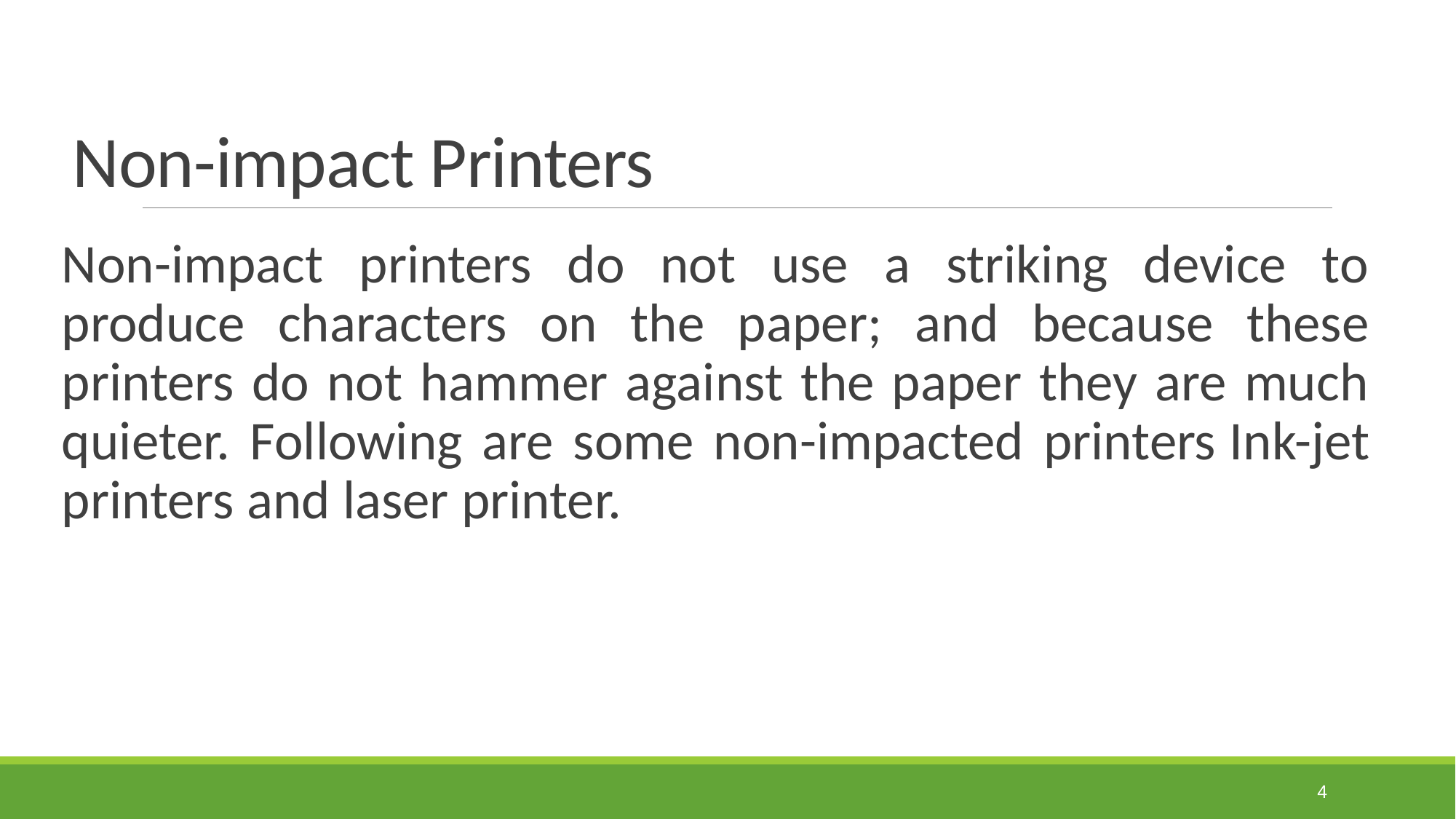

# Non-impact Printers
Non-impact printers do not use a striking device to produce characters on the paper; and because these printers do not hammer against the paper they are much quieter. Following are some non-impacted printers Ink-jet printers and laser printer.
4